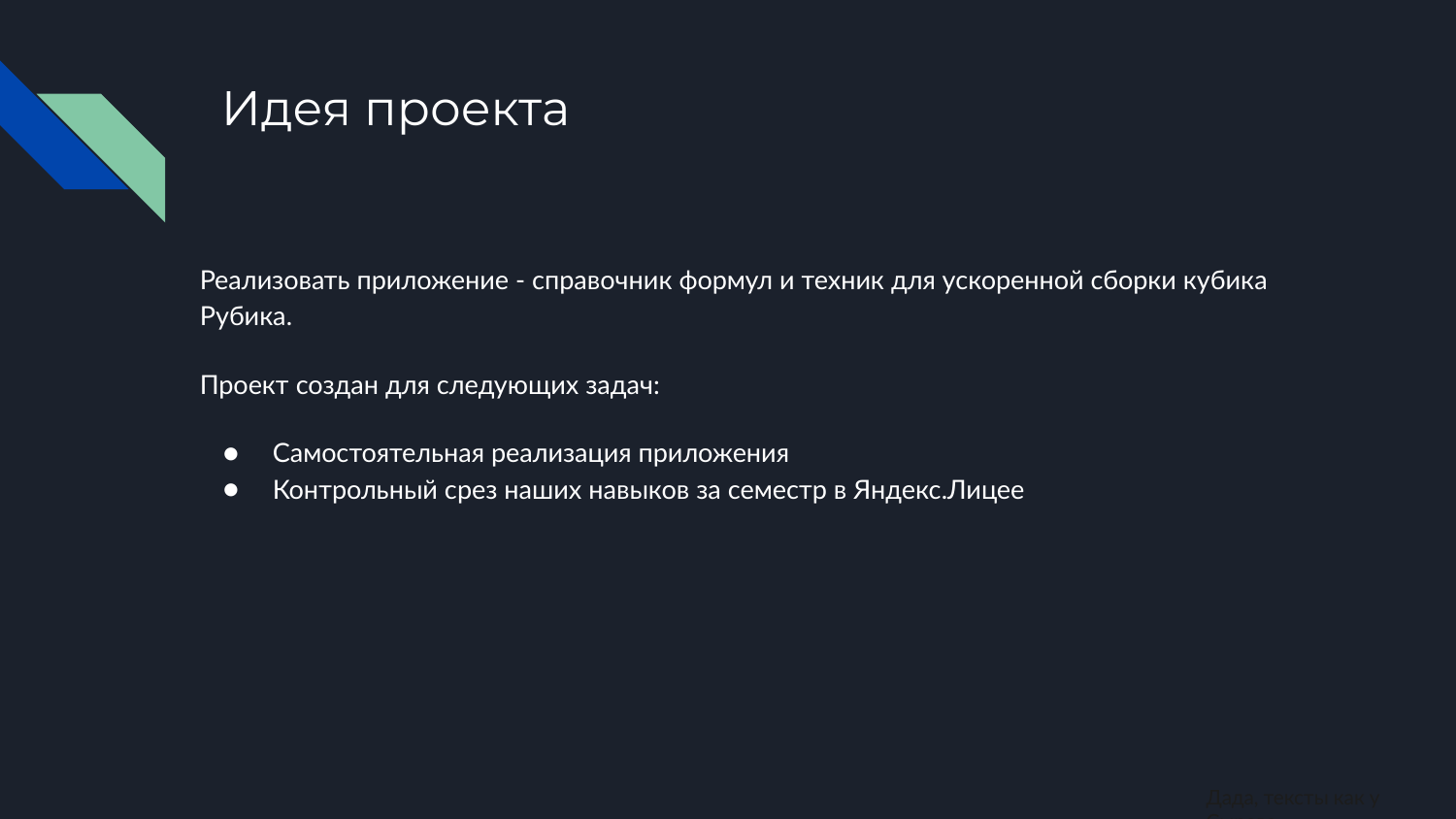

# Идея проекта
Реализовать приложение - справочник формул и техник для ускоренной сборки кубика Рубика.
Проект создан для следующих задач:
Самостоятельная реализация приложения
Контрольный срез наших навыков за семестр в Яндекс.Лицее
Дада, тексты как у Сырова